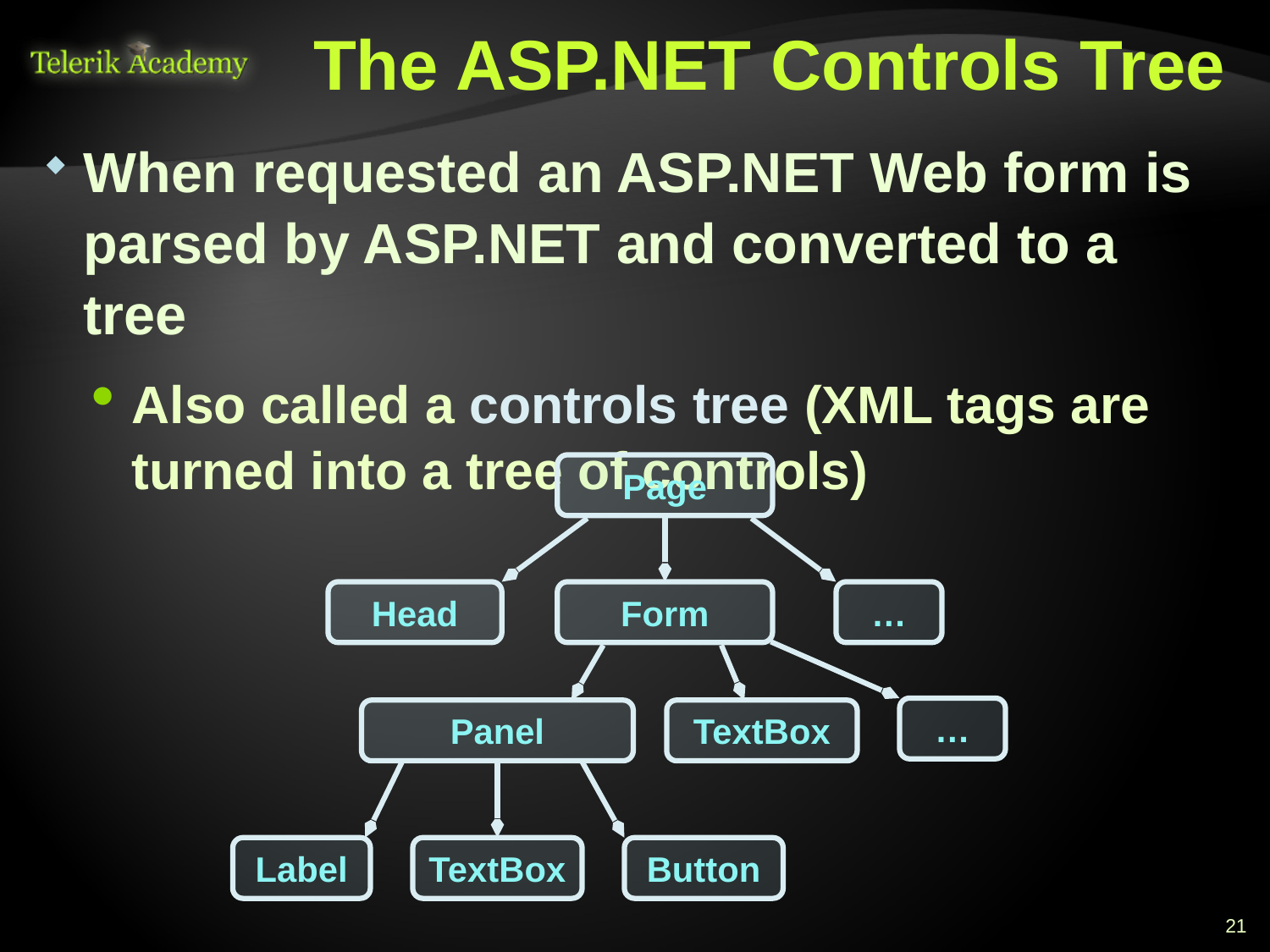

# The ASP.NET Controls Tree
When requested an ASP.NET Web form is parsed by ASP.NET and converted to a tree
Also called a controls tree (XML tags are turned into a tree of controls)
Page
Head
Form
…
…
Panel
TextBox
Label
TextBox
Button
21